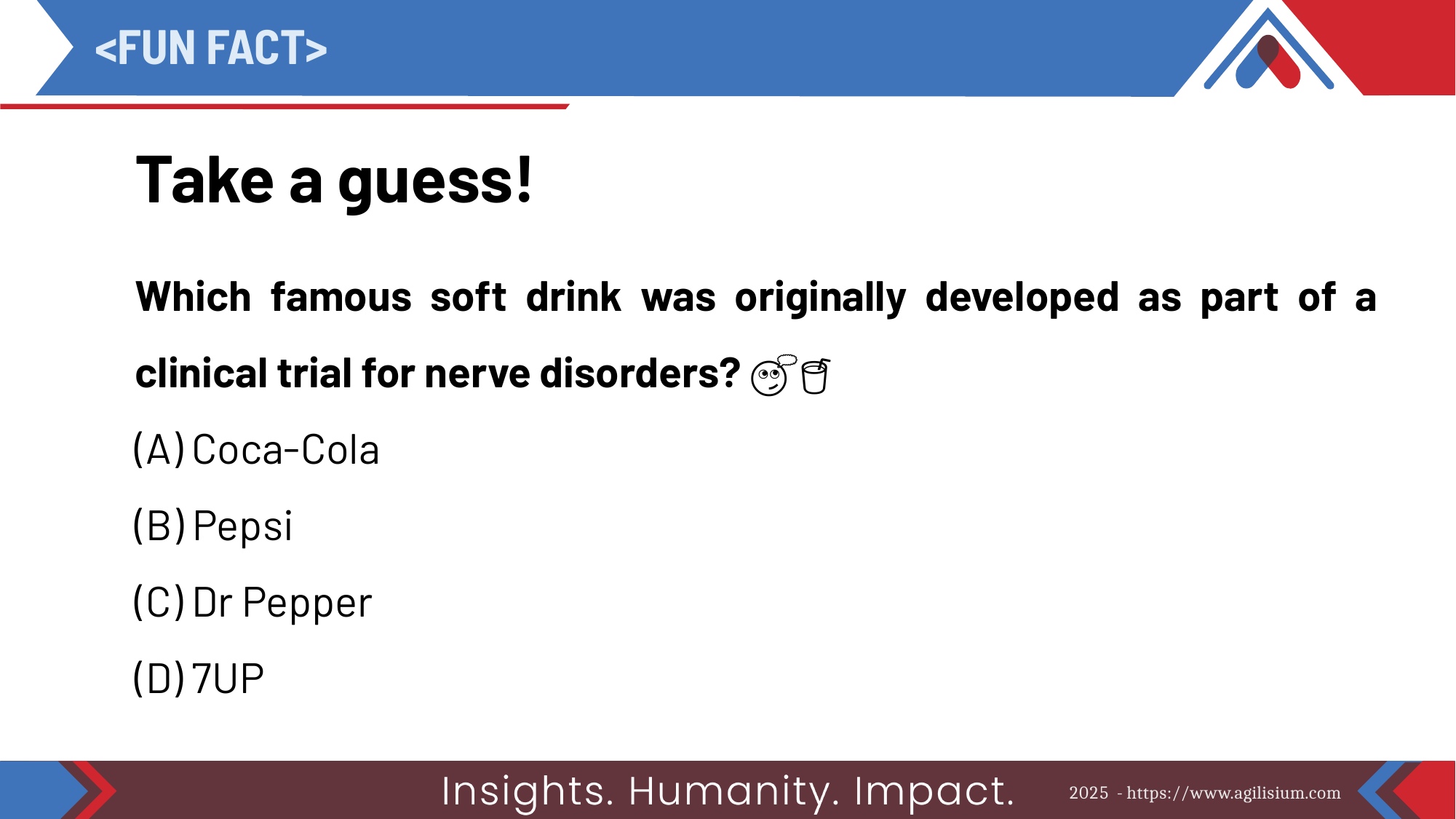

<FUN FACT>
Take a guess!
Which famous soft drink was originally developed as part of a clinical trial for nerve disorders? 🤔🥤
(A) Coca-Cola
(B) Pepsi
(C) Dr Pepper
(D) 7UP